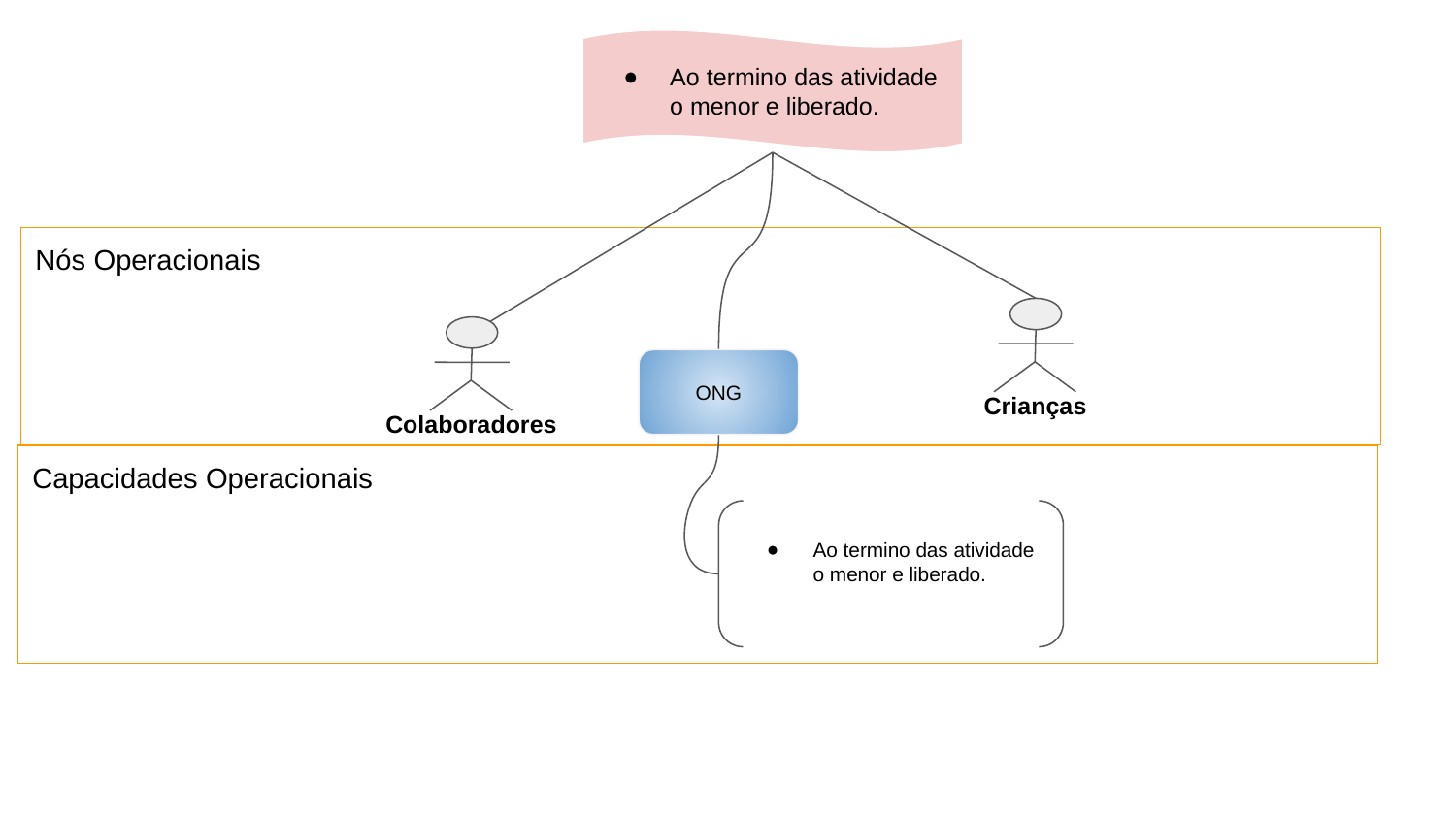

Ao termino das atividade o menor e liberado.
Nós Operacionais

Crianças

Colaboradores

ONG
Capacidades Operacionais
Ao termino das atividade o menor e liberado.